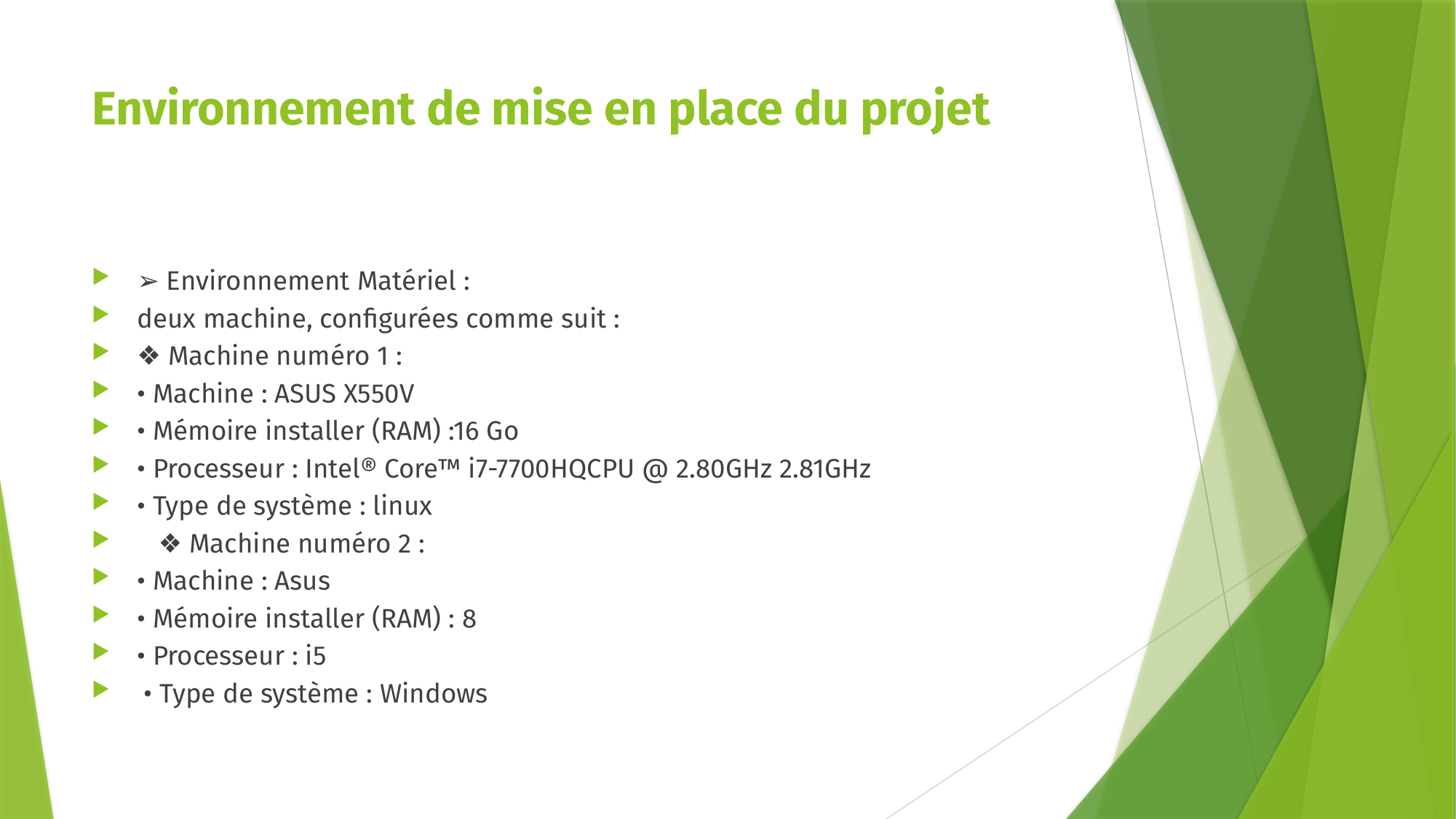

# Environnement de mise en place du projet
➢ Environnement Matériel :
deux machine, configurées comme suit :
❖ Machine numéro 1 :
• Machine : ASUS X550V
• Mémoire installer (RAM) :16 Go
• Processeur : Intel® Core™ i7-7700HQCPU @ 2.80GHz 2.81GHz
• Type de système : linux
   ❖ Machine numéro 2 :
• Machine : Asus
• Mémoire installer (RAM) : 8
• Processeur : i5
 • Type de système : Windows